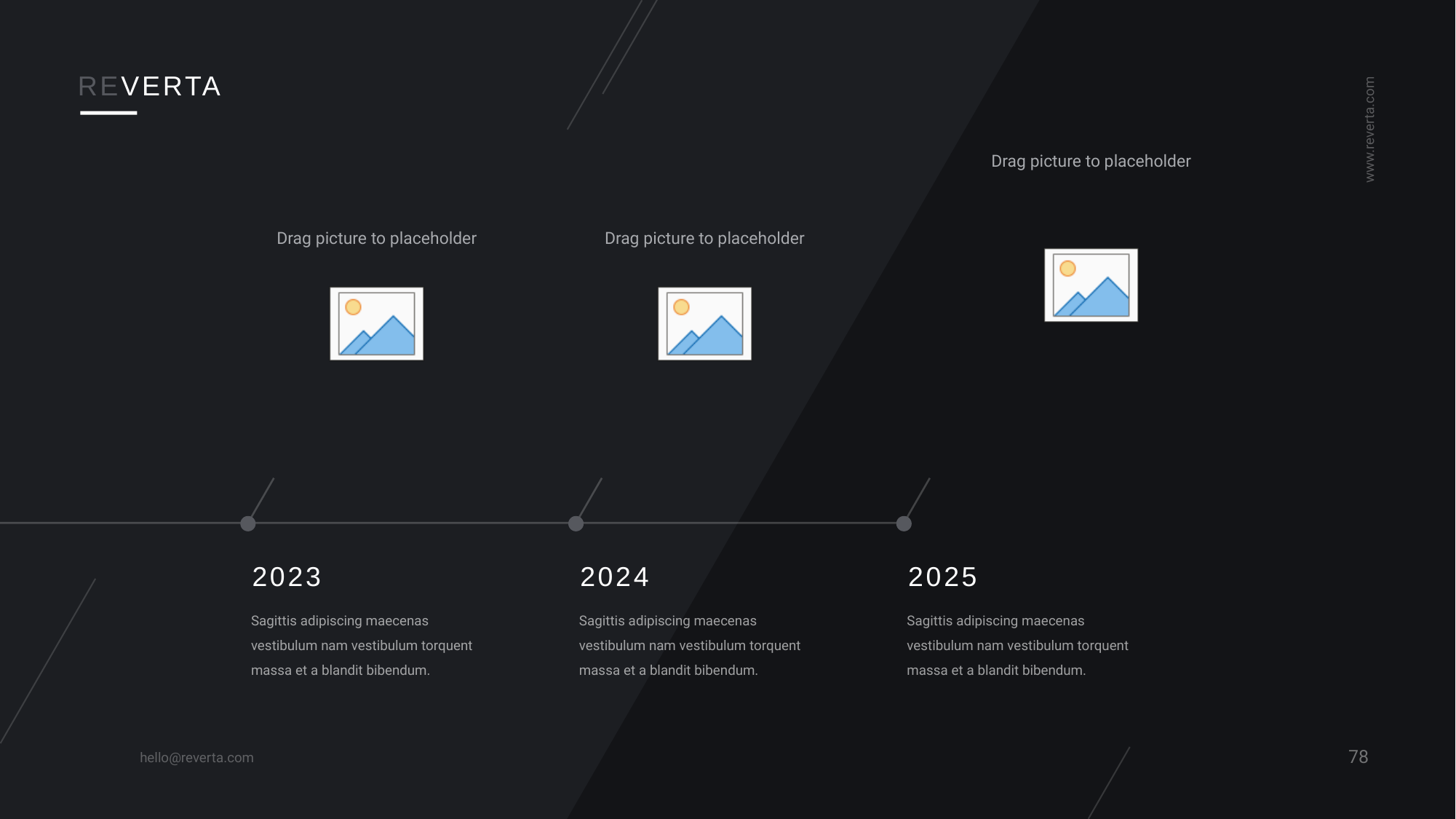

REVERTA

www.reverta.com

2023
2024
2025

Sagittis adipiscing maecenas vestibulum nam vestibulum torquent massa et a blandit bibendum.
Sagittis adipiscing maecenas vestibulum nam vestibulum torquent massa et a blandit bibendum.
Sagittis adipiscing maecenas vestibulum nam vestibulum torquent massa et a blandit bibendum.
78
hello@reverta.com